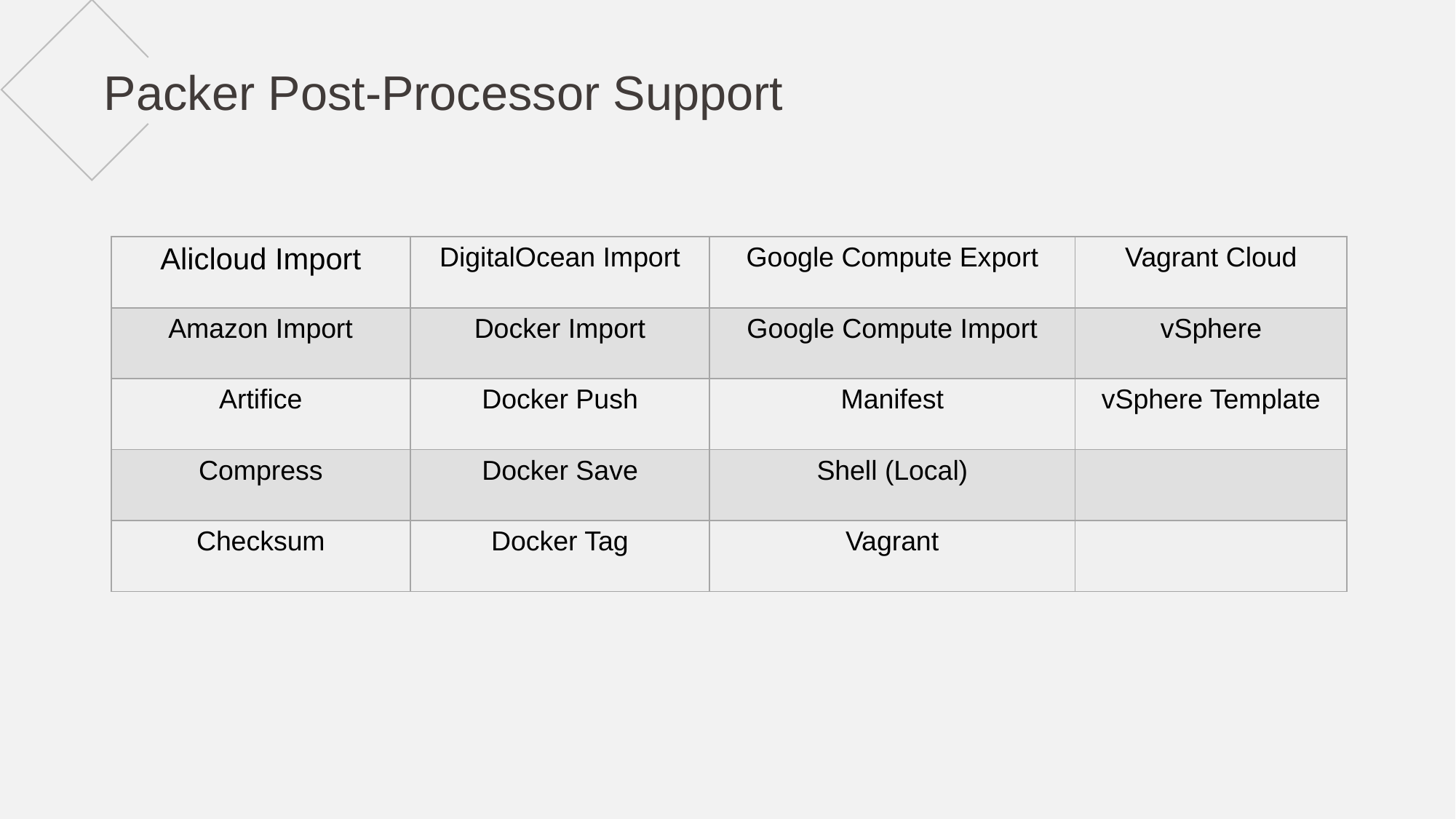

Packer Post-Processor Support
| Alicloud Import | DigitalOcean Import | Google Compute Export | Vagrant Cloud |
| --- | --- | --- | --- |
| Amazon Import | Docker Import | Google Compute Import | vSphere |
| Artifice | Docker Push | Manifest | vSphere Template |
| Compress | Docker Save | Shell (Local) |  |
| Checksum | Docker Tag | Vagrant |  |